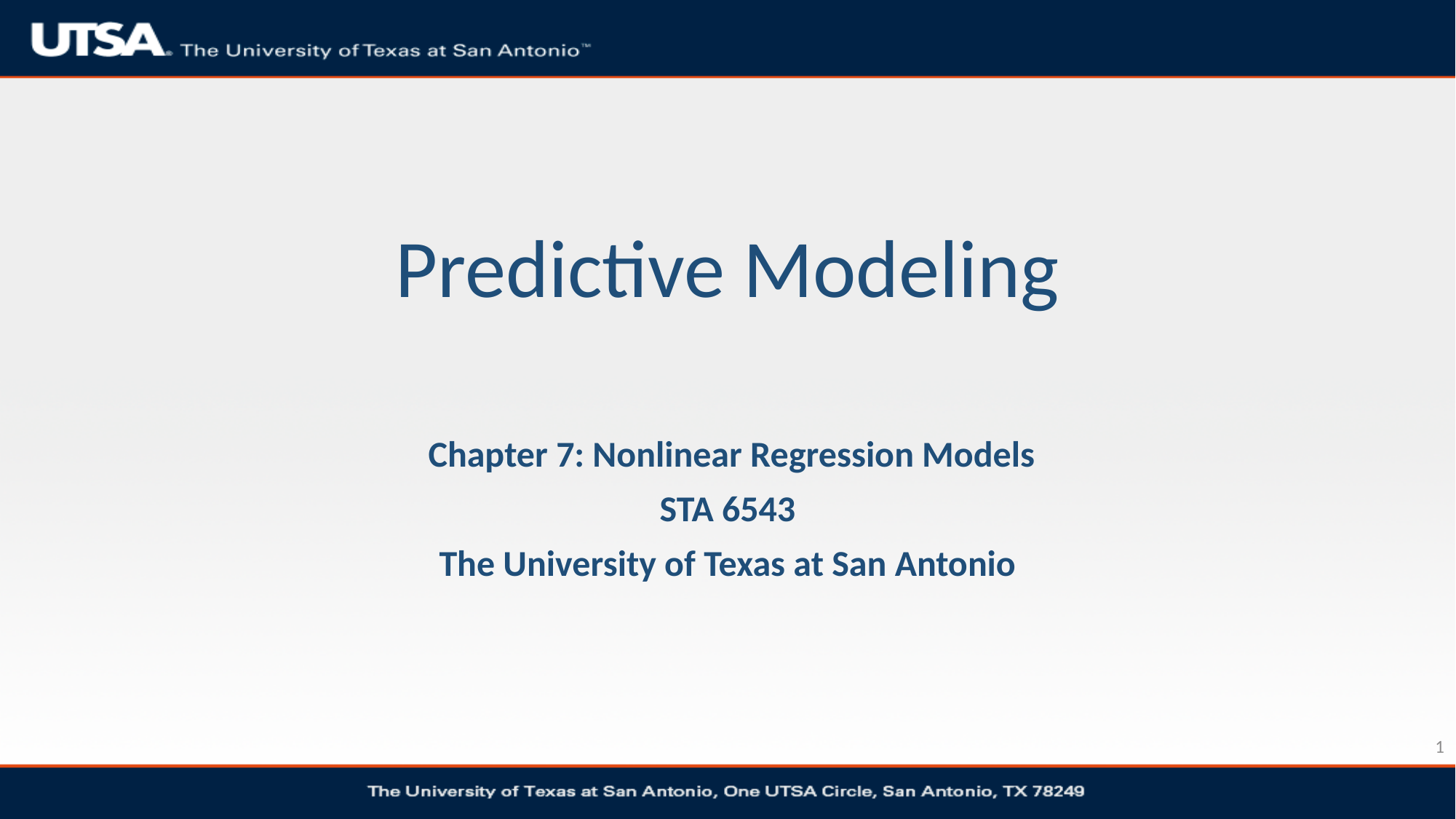

# Predictive Modeling
 Chapter 7: Nonlinear Regression Models
STA 6543
The University of Texas at San Antonio

1